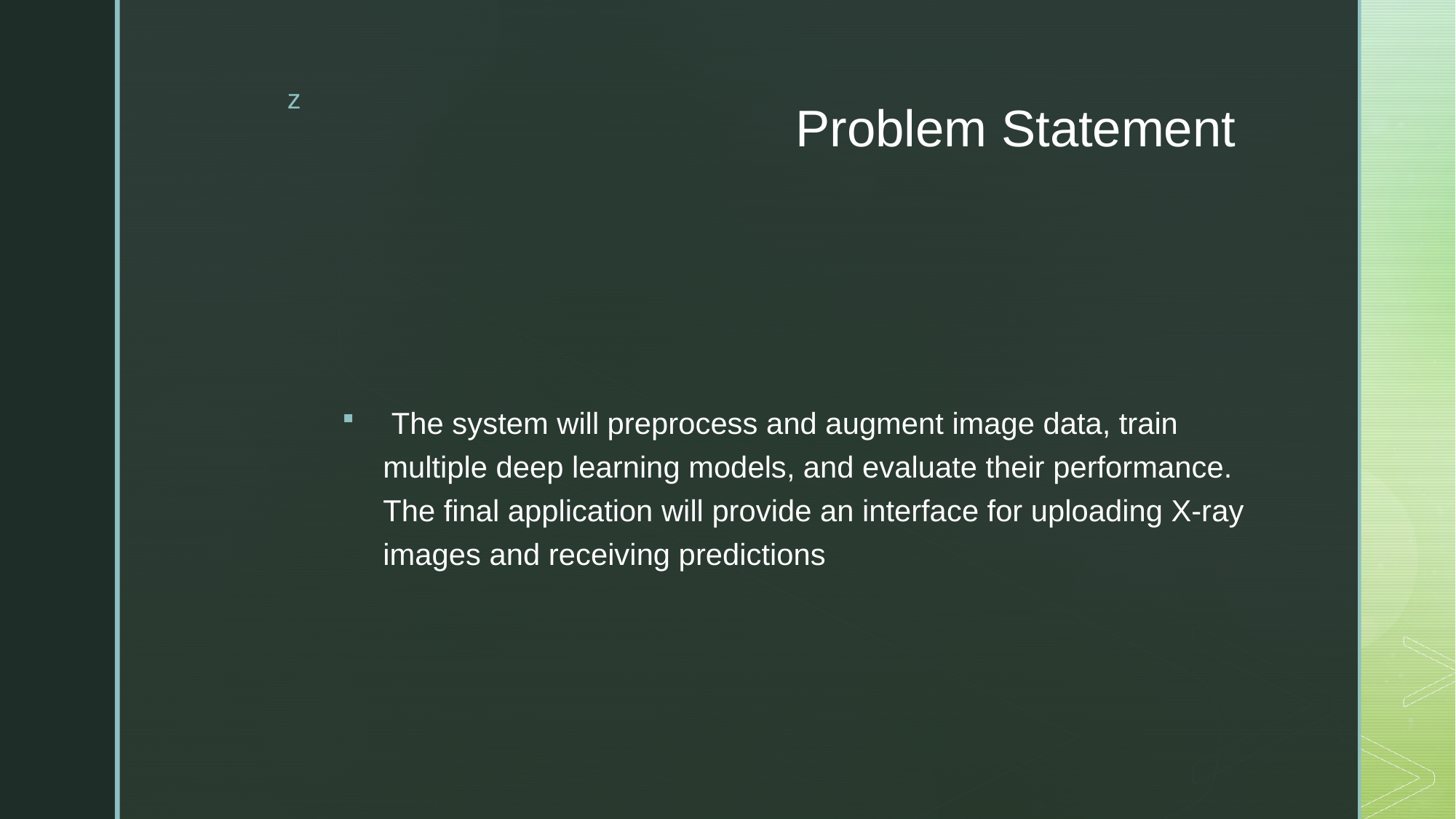

# Problem Statement
 The system will preprocess and augment image data, train multiple deep learning models, and evaluate their performance. The final application will provide an interface for uploading X-ray images and receiving predictions